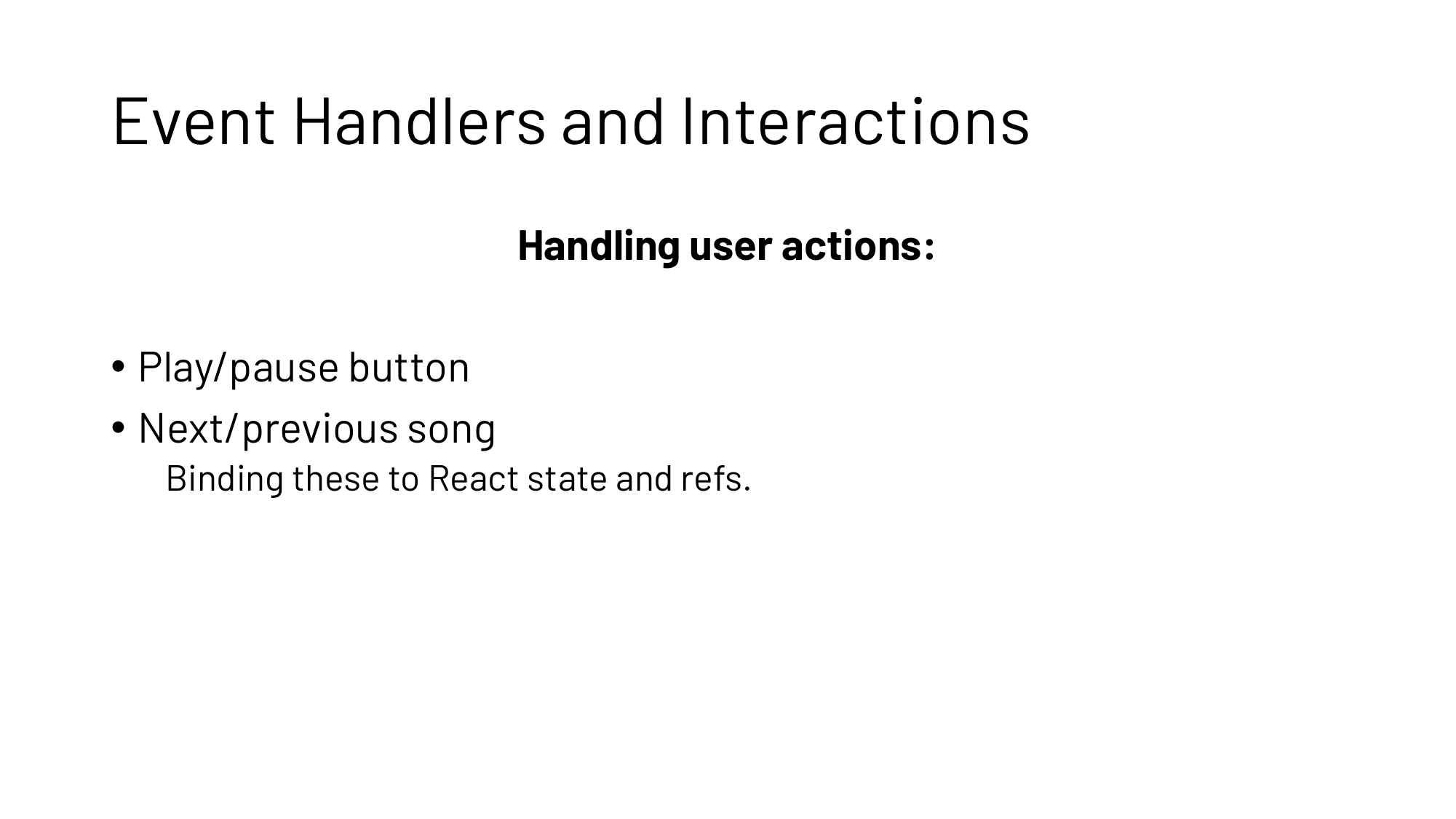

# Event Handlers and Interactions
Handling user actions:

Play/pause button
Next/previous song
Binding these to React state and refs.